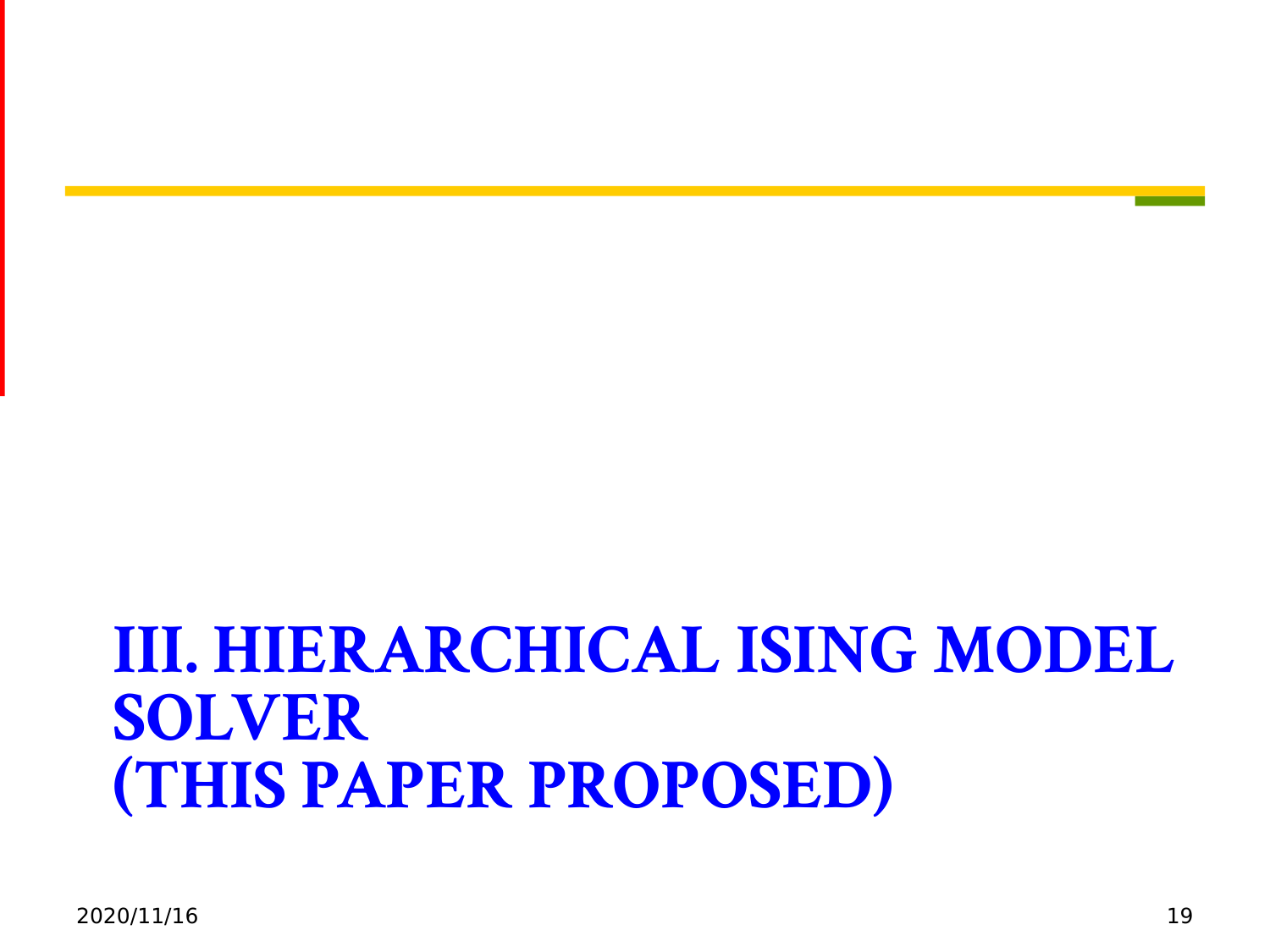

# Iii. HIERARCHICAL ISING MODEL SOLVER (This paper proposed)
2020/11/16
19